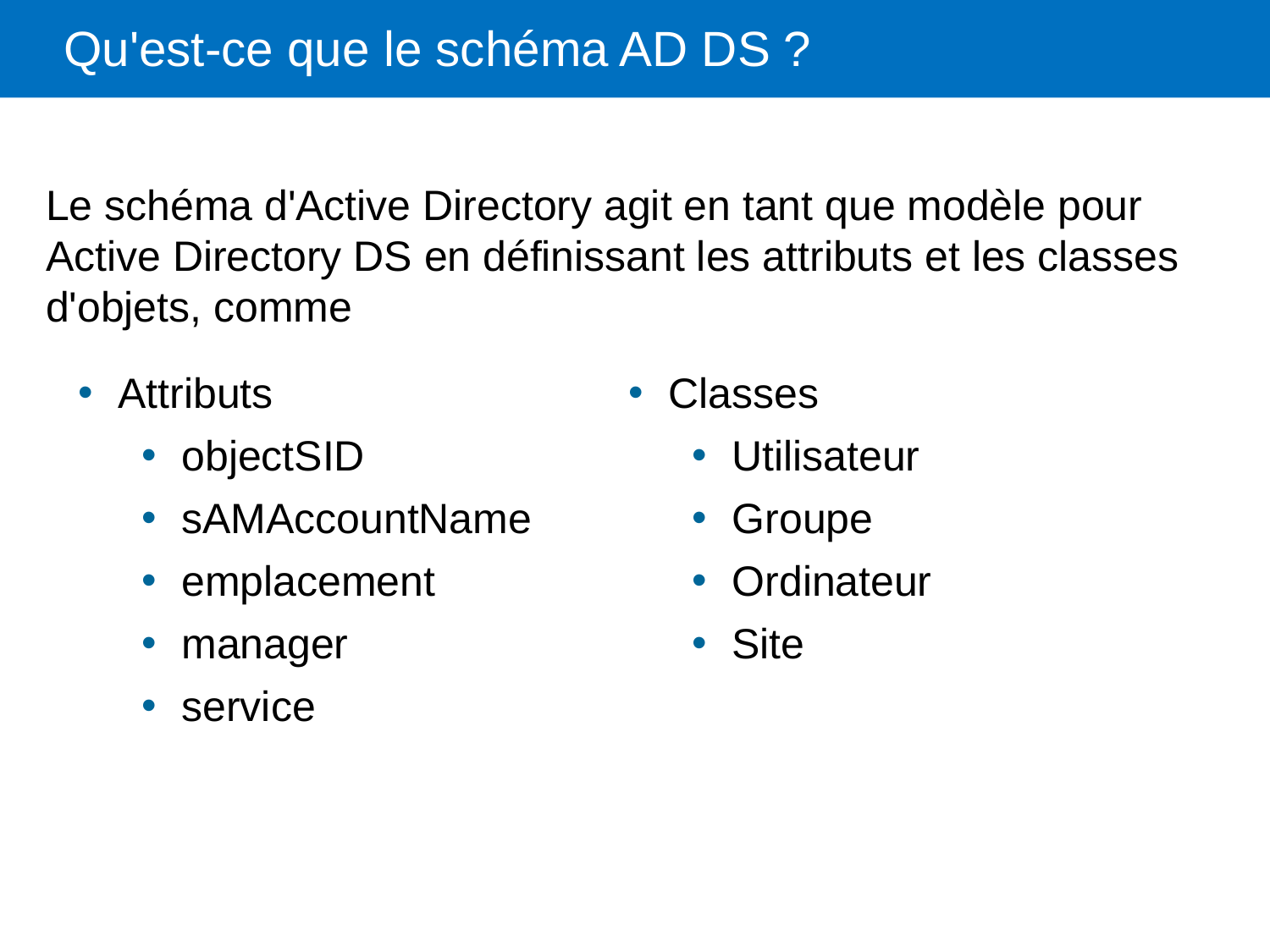

# Qu'est-ce que le schéma AD DS ?
Le schéma d'Active Directory agit en tant que modèle pour Active Directory DS en définissant les attributs et les classes d'objets, comme

Attributs
objectSID
sAMAccountName
emplacement
manager
service
Classes
Utilisateur
Groupe
Ordinateur
Site